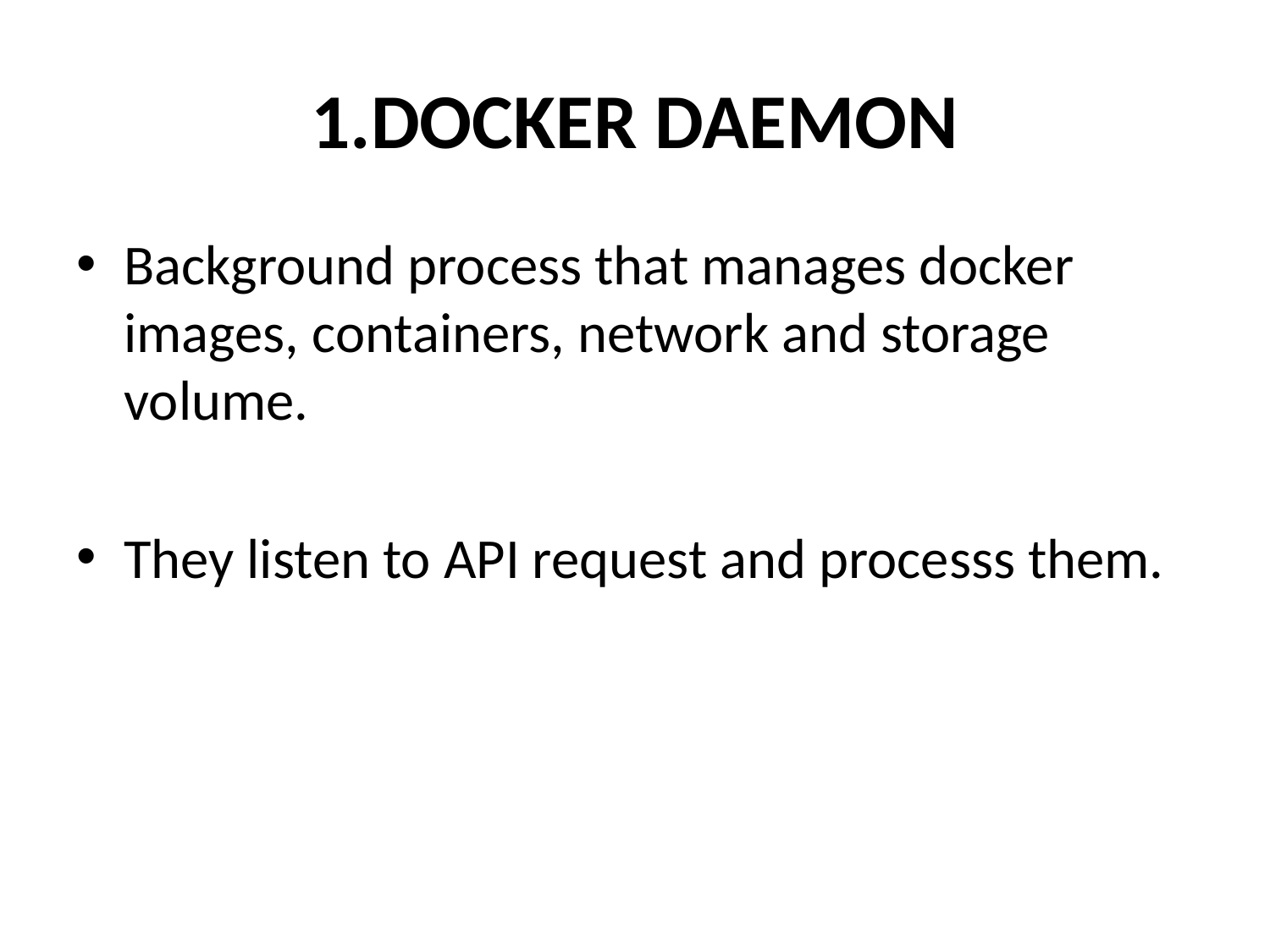

# 1.DOCKER DAEMON
Background process that manages docker images, containers, network and storage volume.

They listen to API request and processs them.